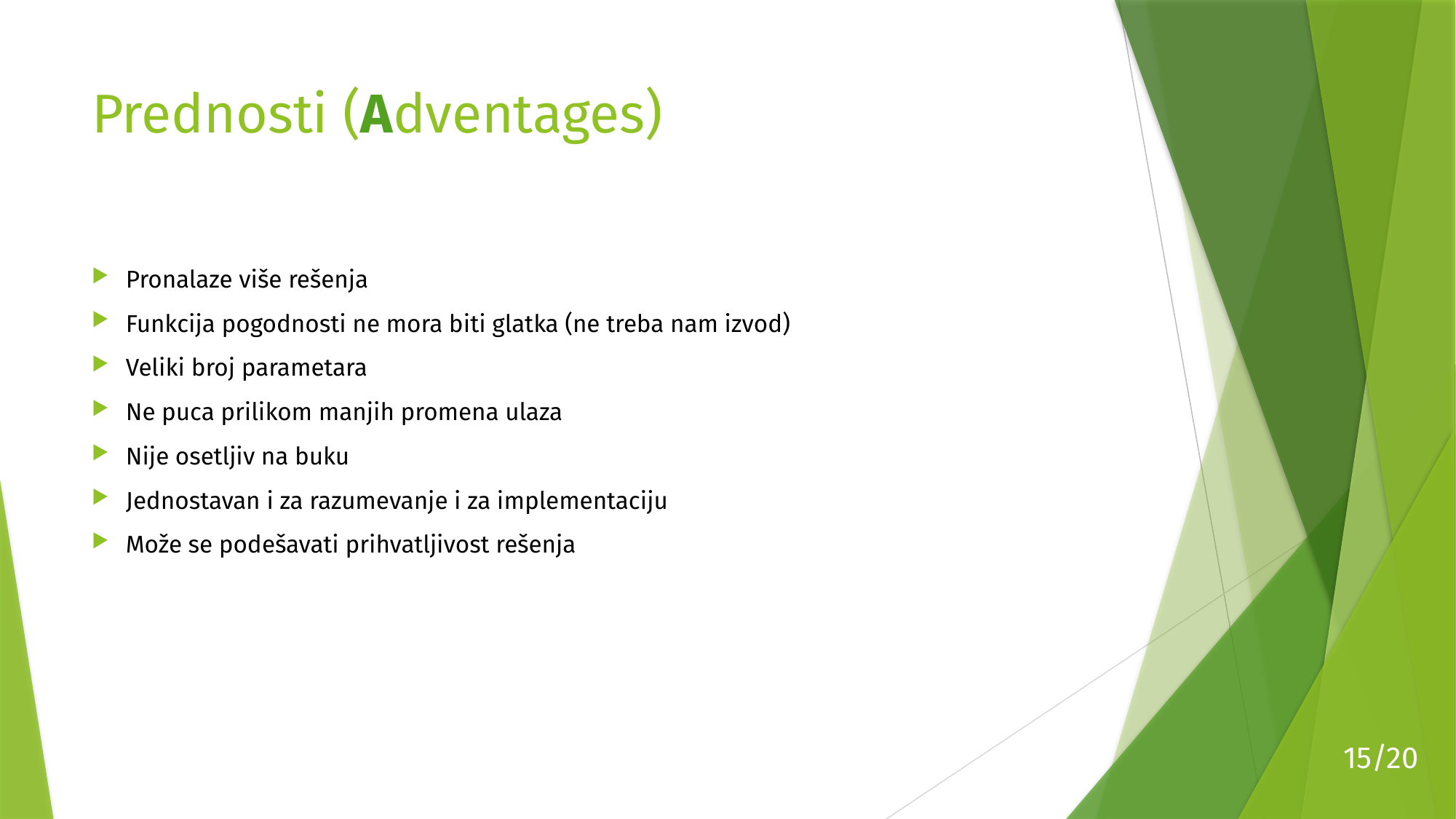

# Prednosti (Adventages)
Pronalaze više rešenja
Funkcija pogodnosti ne mora biti glatka (ne treba nam izvod)
Veliki broj parametara
Ne puca prilikom manjih promena ulaza
Nije osetljiv na buku
Jednostavan i za razumevanje i za implementaciju
Može se podešavati prihvatljivost rešenja

15/20